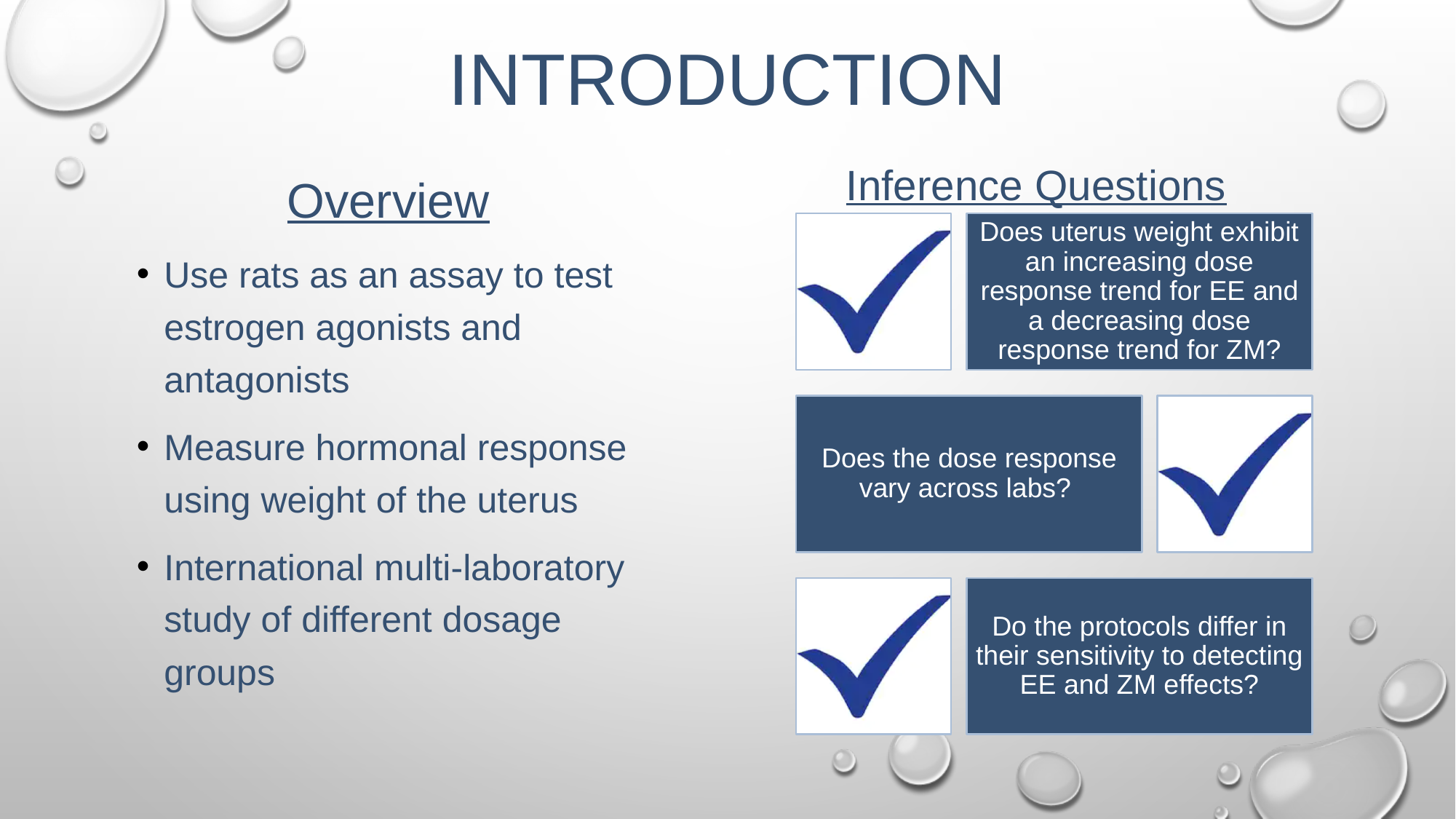

# Introduction
Overview
Use rats as an assay to test estrogen agonists and antagonists
Measure hormonal response using weight of the uterus
International multi-laboratory study of different dosage groups
Inference Questions
Does uterus weight exhibit an increasing dose response trend for EE and a decreasing dose response trend for ZM?
Does the dose response vary across labs?
Do the protocols differ in their sensitivity to detecting EE and ZM effects?